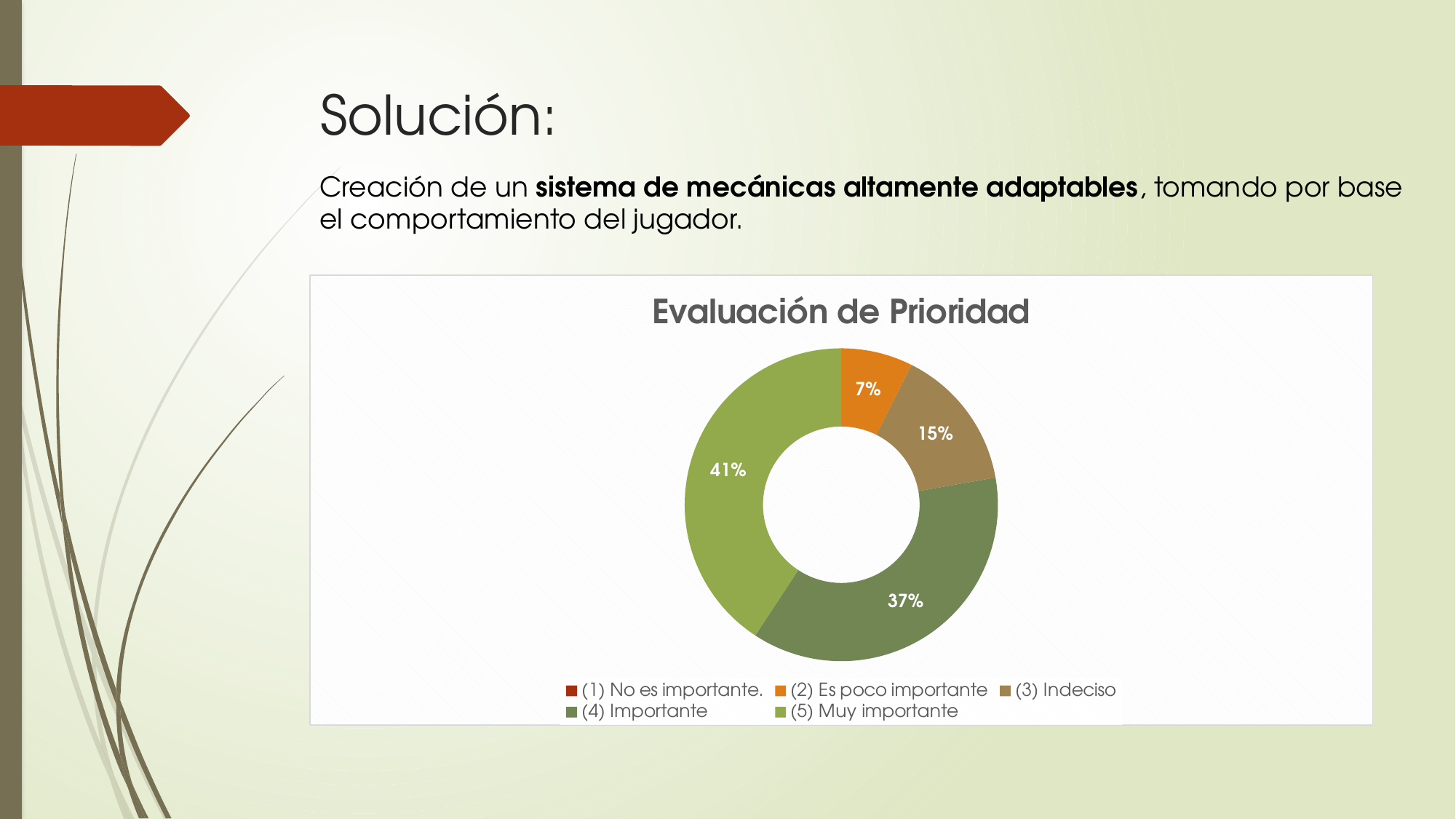

# Solución:
Creación de un sistema de mecánicas altamente adaptables, tomando por base el comportamiento del jugador.

### Chart:

| Category | Evaluación de Prioridad |
|---|---|
| (1) No es importante. | 0.0 |
| (2) Es poco importante | 2.0 |
| (3) Indeciso | 4.0 |
| (4) Importante | 10.0 |
| (5) Muy importante | 11.0 |